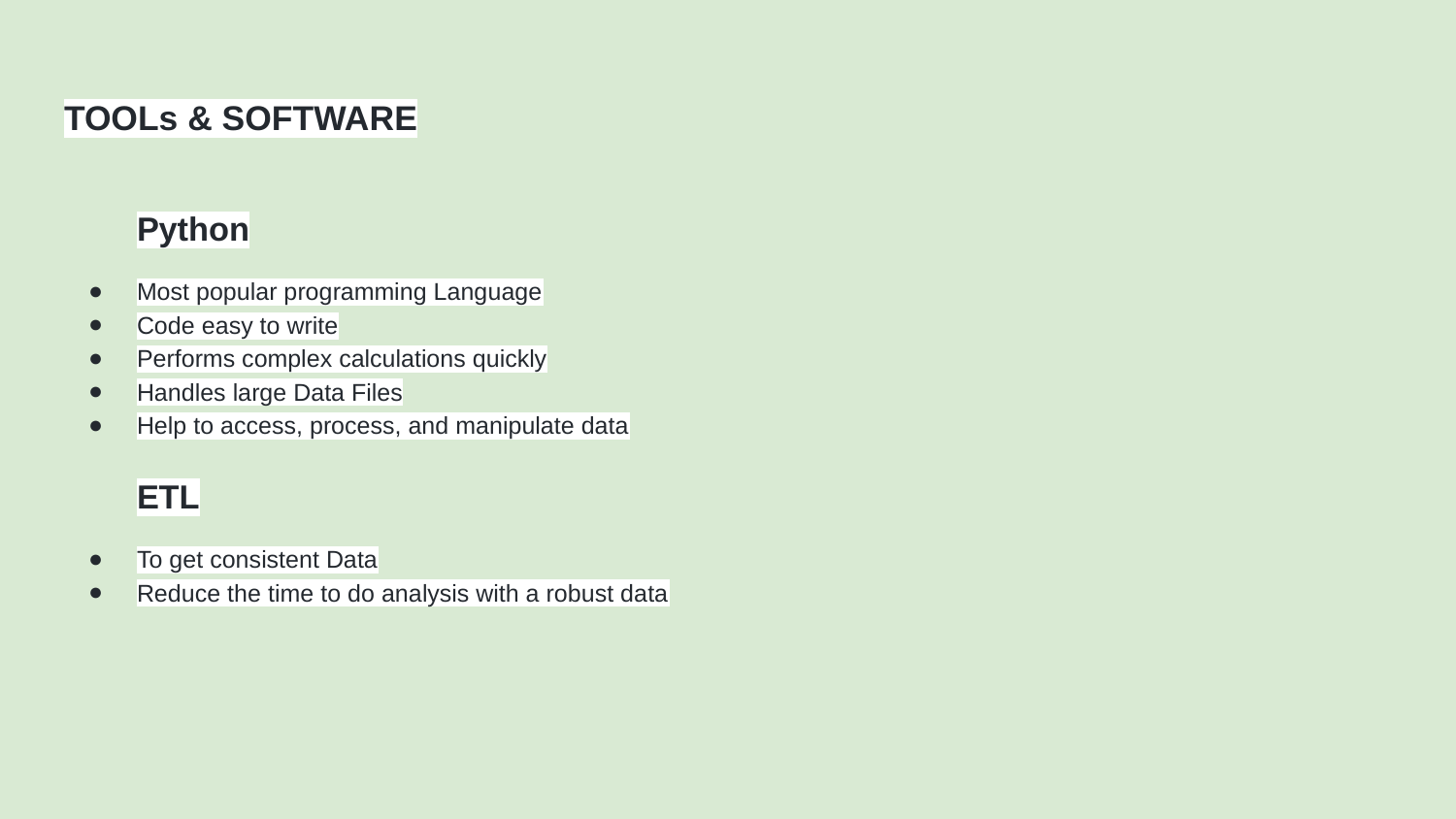

# TOOLs & SOFTWARE

Python
Most popular programming Language
Code easy to write
Performs complex calculations quickly
Handles large Data Files
Help to access, process, and manipulate data
ETL
To get consistent Data
Reduce the time to do analysis with a robust data